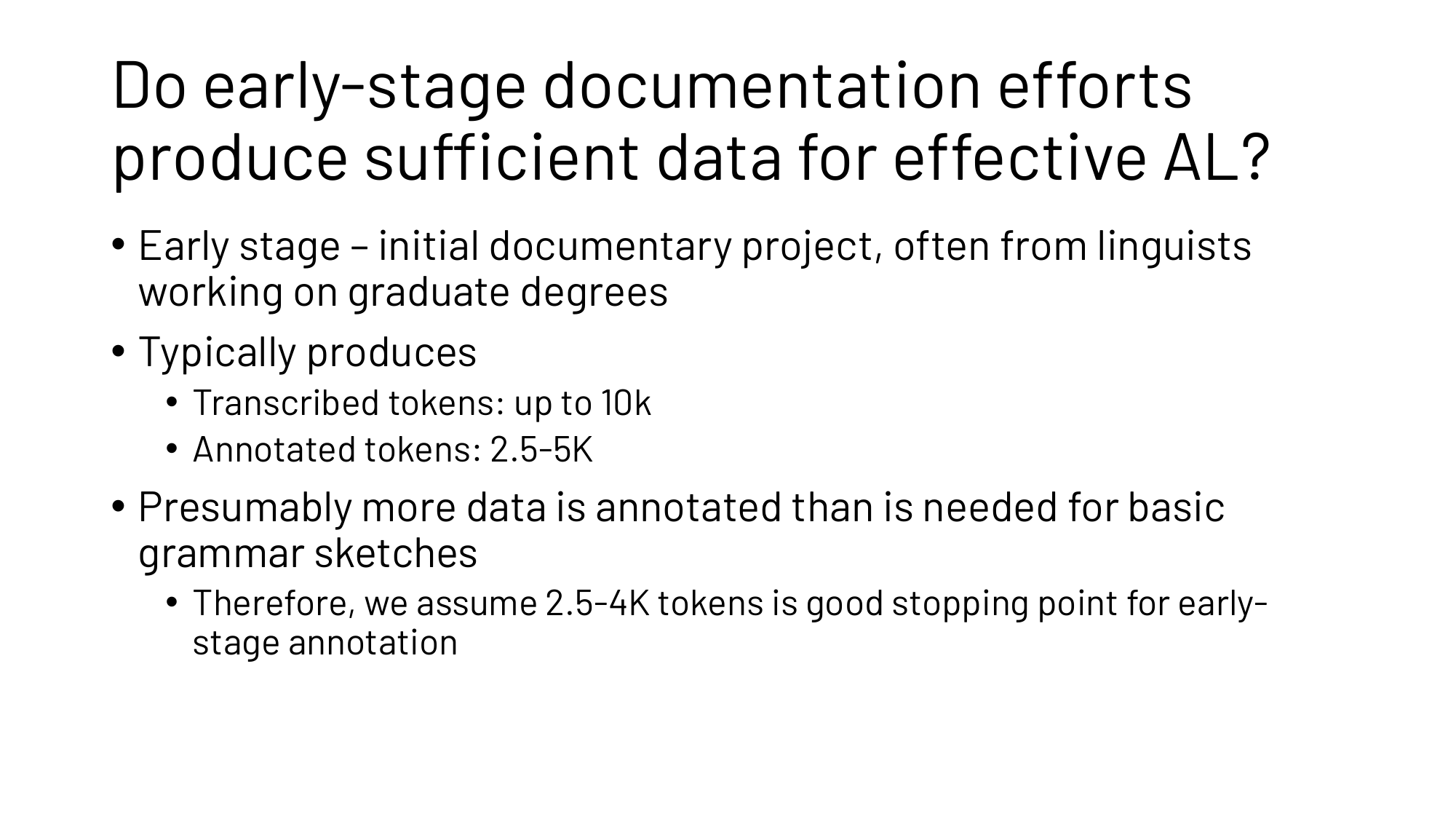

# Do early-stage documentation efforts produce sufficient data for effective AL?
Early stage – initial documentary project, often from linguists working on graduate degrees
Typically produces
Transcribed tokens: up to 10k
Annotated tokens: 2.5-5K
Presumably more data is annotated than is needed for basic grammar sketches
Therefore, we assume 2.5-4K tokens is good stopping point for early-stage annotation